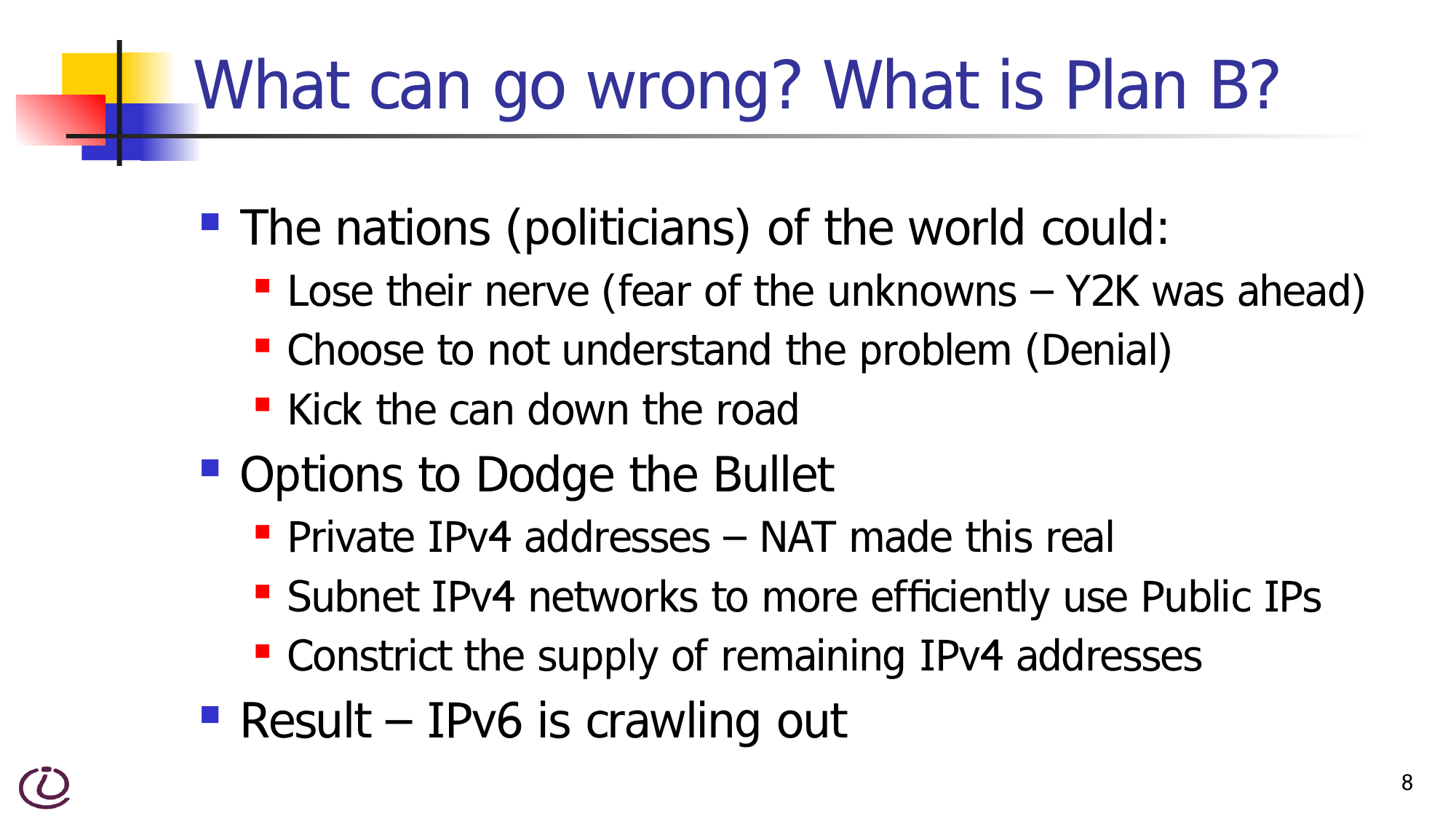

# What can go wrong? What is Plan B?
The nations (politicians) of the world could:
Lose their nerve (fear of the unknowns – Y2K was ahead)
Choose to not understand the problem (Denial)
Kick the can down the road
Options to Dodge the Bullet
Private IPv4 addresses – NAT made this real
Subnet IPv4 networks to more efficiently use Public IPs
Constrict the supply of remaining IPv4 addresses
Result – IPv6 is crawling out
8